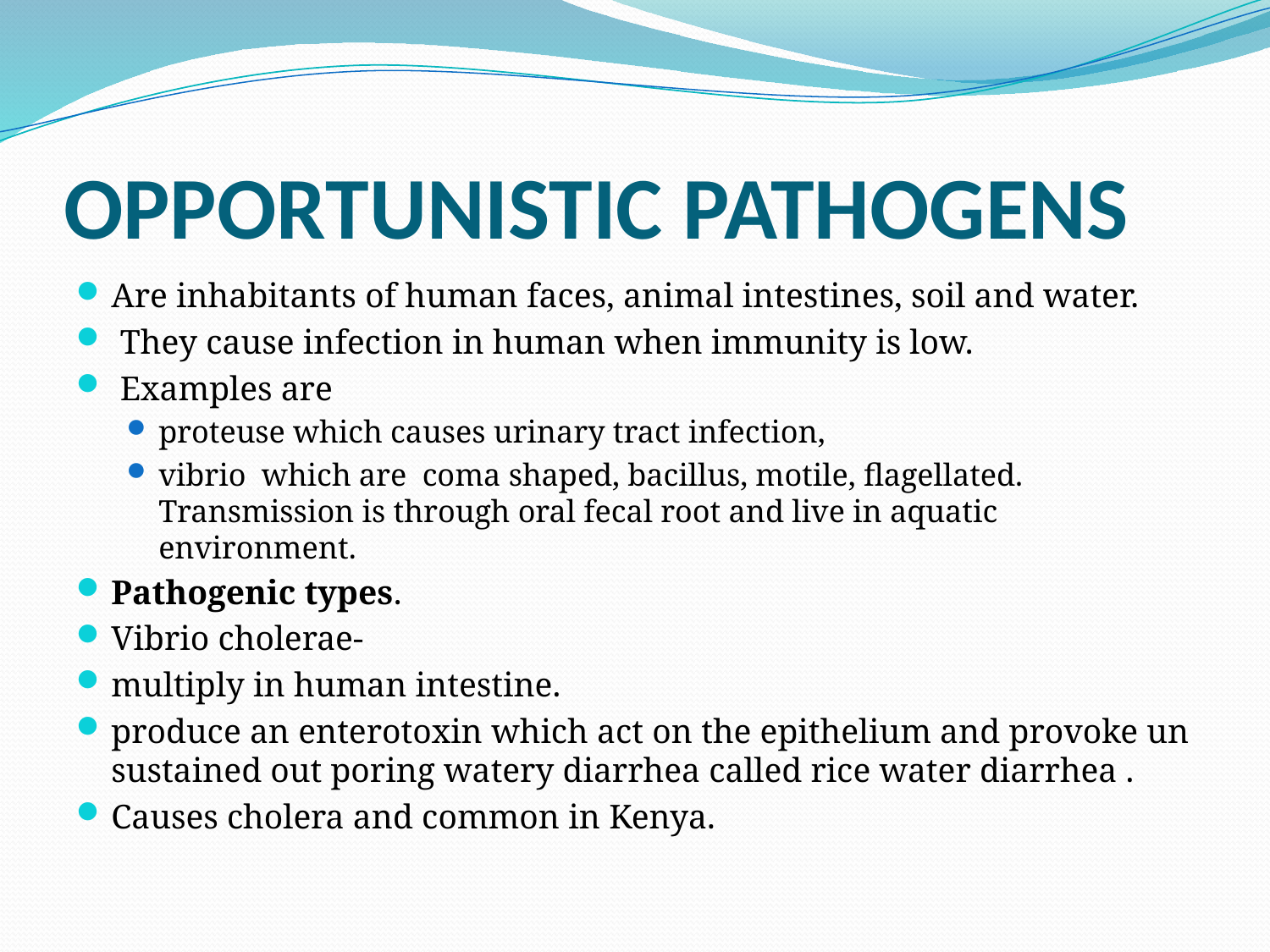

# OPPORTUNISTIC PATHOGENS
Are inhabitants of human faces, animal intestines, soil and water.
 They cause infection in human when immunity is low.
 Examples are
proteuse which causes urinary tract infection,
vibrio  which are  coma shaped, bacillus, motile, flagellated. Transmission is through oral fecal root and live in aquatic environment.
Pathogenic types.
Vibrio cholerae-
multiply in human intestine.
produce an enterotoxin which act on the epithelium and provoke un sustained out poring watery diarrhea called rice water diarrhea .
Causes cholera and common in Kenya.